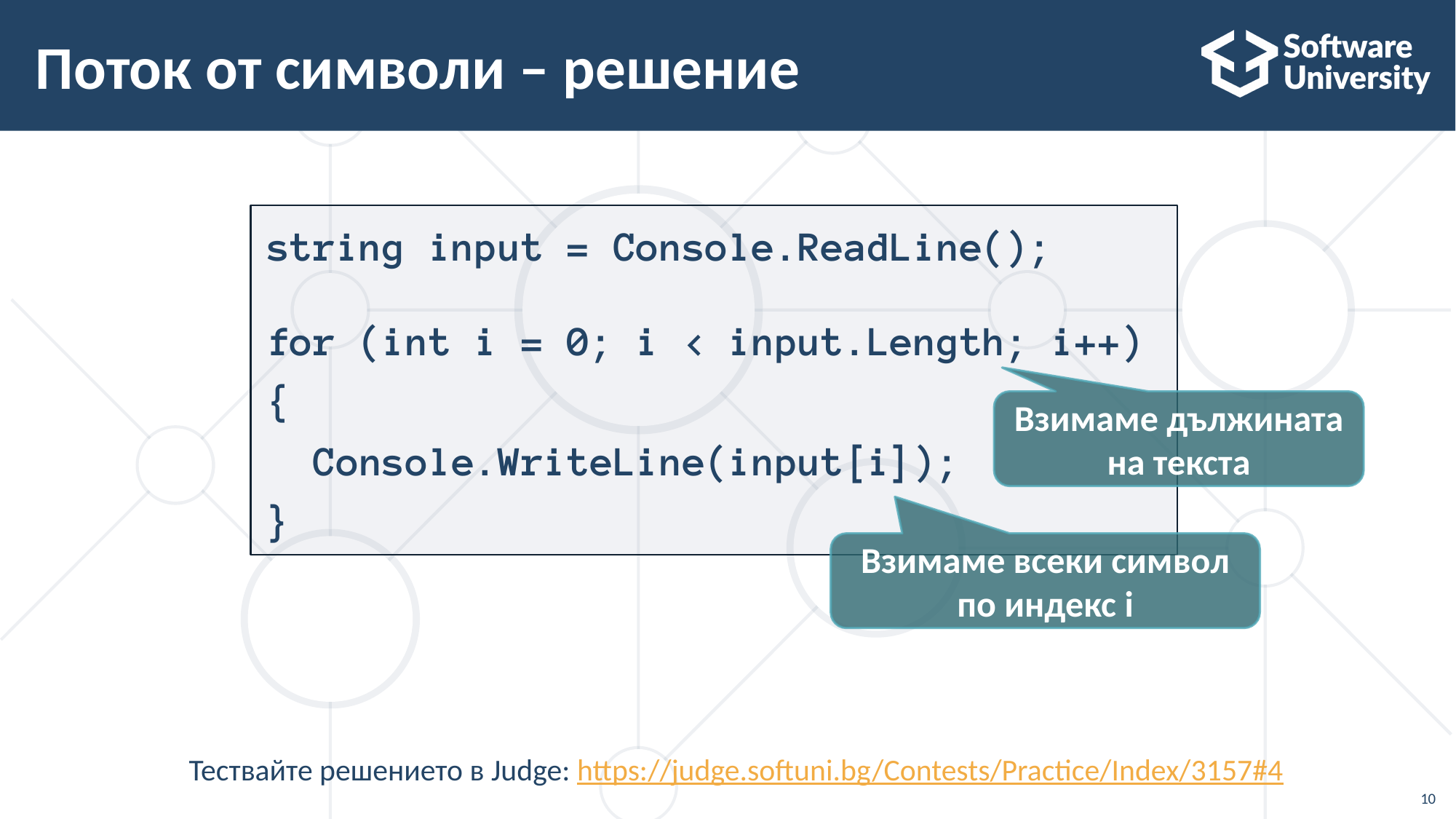

# Поток от символи – решение
string input = Console.ReadLine();

for (int i = 0; i < input.Length; i++)
{
  Console.WriteLine(input[i]);
}
Взимаме дължината на текста
Взимаме всеки символ по индекс i
Тествайте решението в Judge: https://judge.softuni.bg/Contests/Practice/Index/3157#4
10